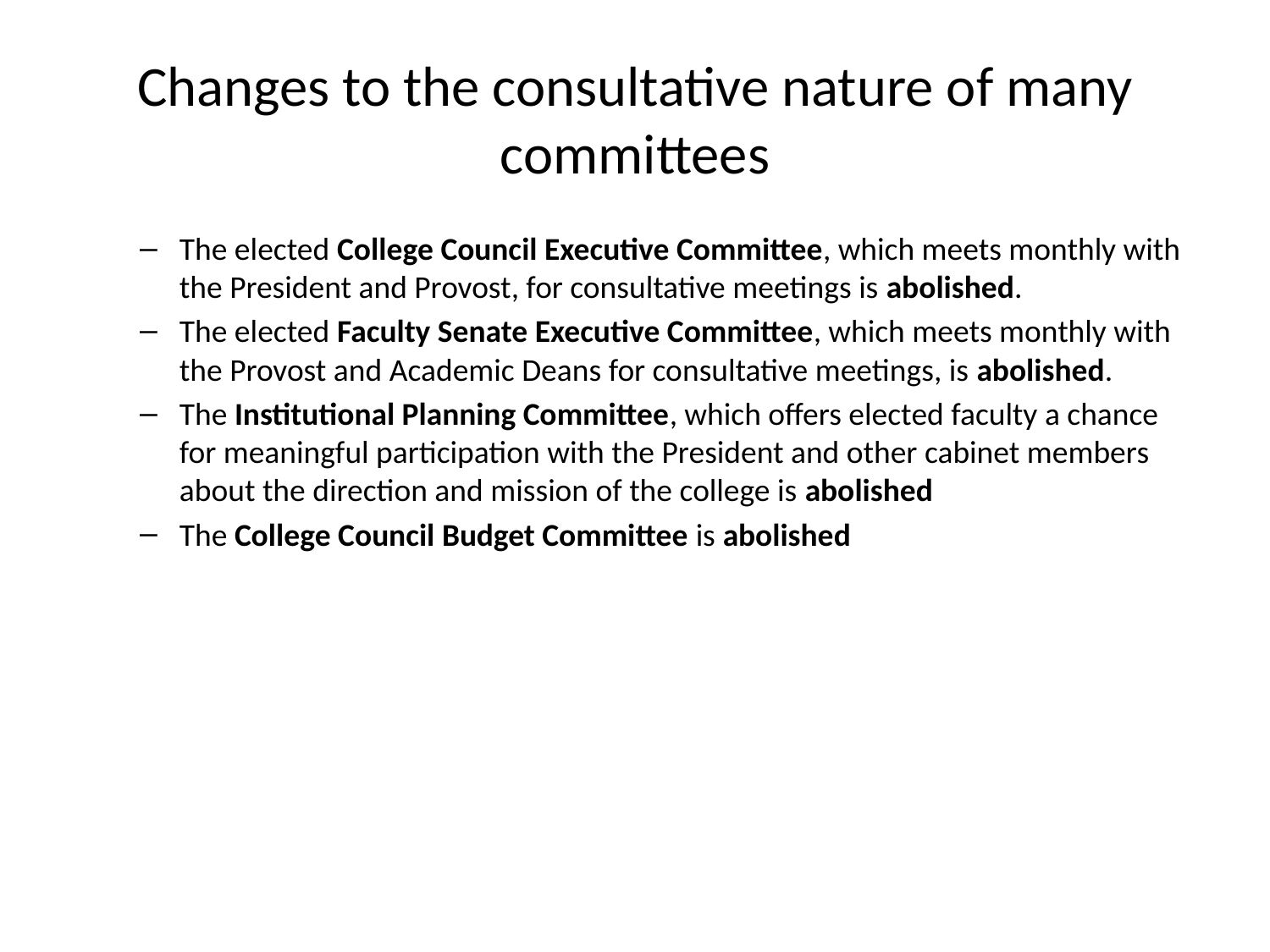

# Changes to the consultative nature of many committees
The elected College Council Executive Committee, which meets monthly with the President and Provost, for consultative meetings is abolished.
The elected Faculty Senate Executive Committee, which meets monthly with the Provost and Academic Deans for consultative meetings, is abolished.
The Institutional Planning Committee, which offers elected faculty a chance for meaningful participation with the President and other cabinet members about the direction and mission of the college is abolished
The College Council Budget Committee is abolished